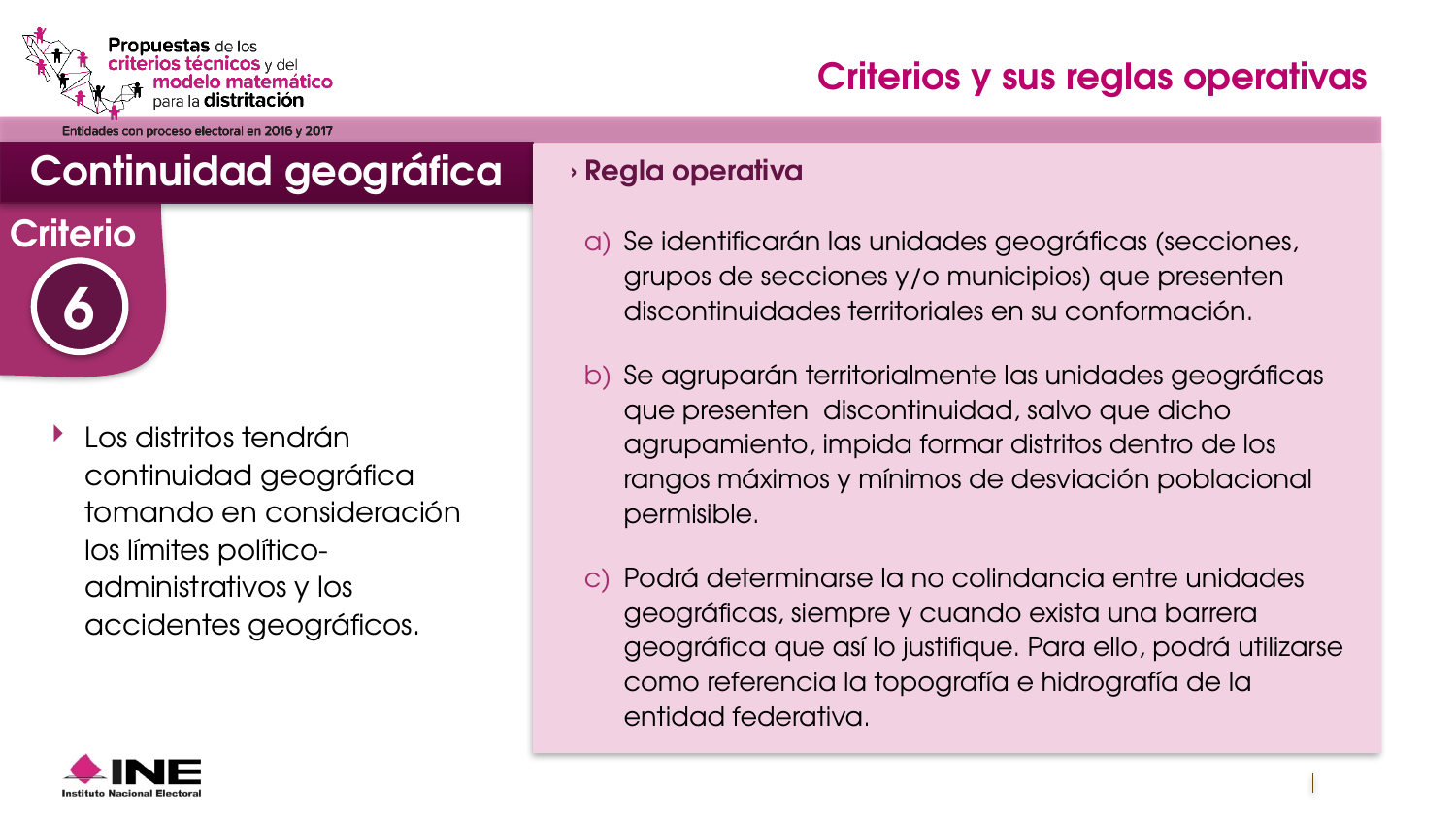

# Criterios y sus reglas operativas
Continuidad geográfica

› Regla operativa

Criterio
Se identificarán las unidades geográficas (secciones, grupos de secciones y/o municipios) que presenten discontinuidades territoriales en su conformación.
Se agruparán territorialmente las unidades geográficas que presenten  discontinuidad, salvo que dicho agrupamiento, impida formar distritos dentro de los rangos máximos y mínimos de desviación poblacional permisible.
Podrá determinarse la no colindancia entre unidades geográficas, siempre y cuando exista una barrera geográfica que así lo justifique. Para ello, podrá utilizarse como referencia la topografía e hidrografía de la entidad federativa.
6
Los distritos tendrán continuidad geográfica tomando en consideración los límites político-administrativos y los accidentes geográficos.